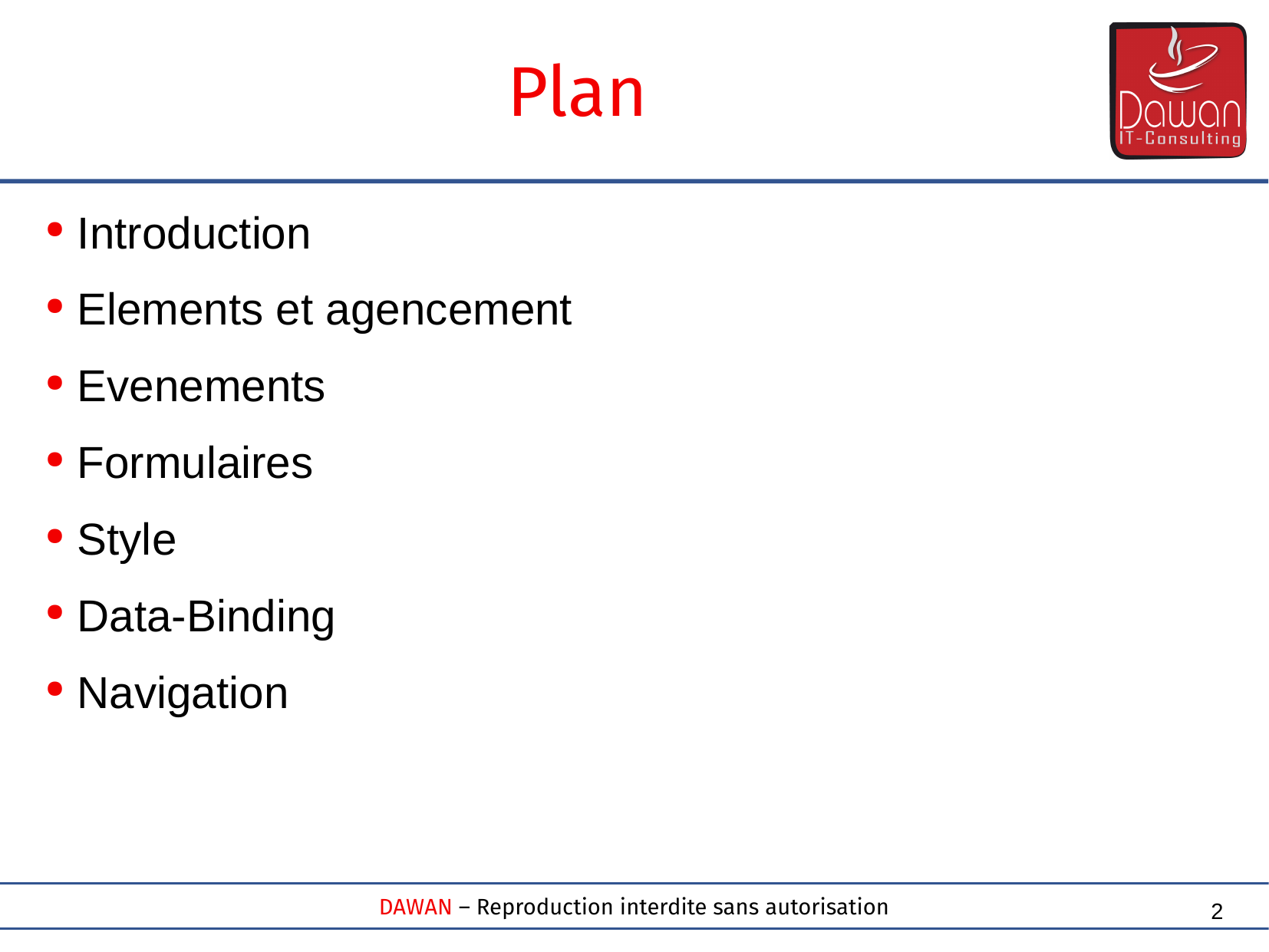

Plan
 Introduction
 Elements et agencement
 Evenements
 Formulaires
 Style
 Data-Binding
 Navigation

2